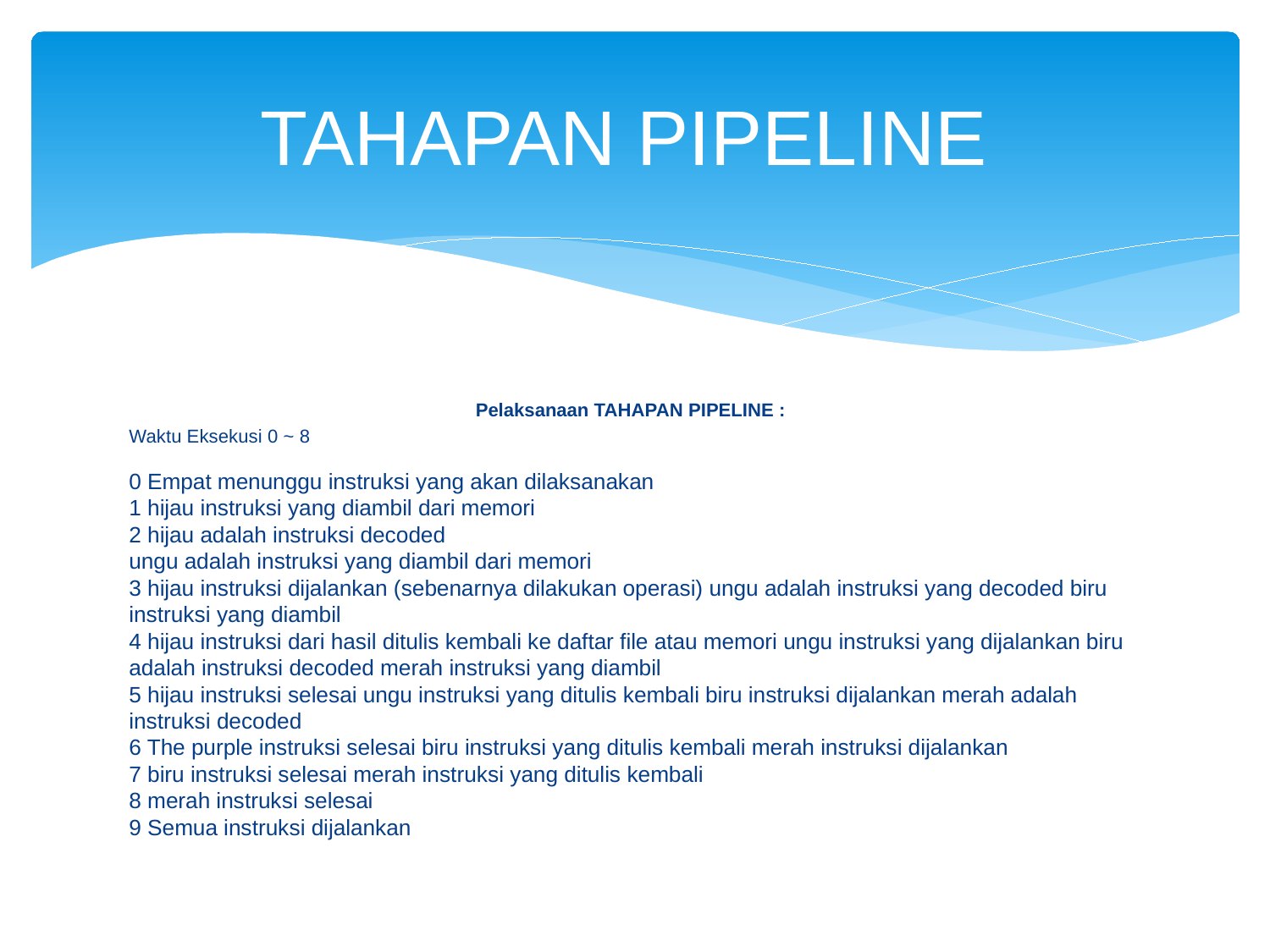

# TAHAPAN PIPELINE
Pelaksanaan TAHAPAN PIPELINE :
Waktu Eksekusi 0 ~ 8

0 Empat menunggu instruksi yang akan dilaksanakan
1 hijau instruksi yang diambil dari memori
2 hijau adalah instruksi decoded
ungu adalah instruksi yang diambil dari memori
3 hijau instruksi dijalankan (sebenarnya dilakukan operasi) ungu adalah instruksi yang decoded biru instruksi yang diambil
4 hijau instruksi dari hasil ditulis kembali ke daftar file atau memori ungu instruksi yang dijalankan biru adalah instruksi decoded merah instruksi yang diambil
5 hijau instruksi selesai ungu instruksi yang ditulis kembali biru instruksi dijalankan merah adalah instruksi decoded
6 The purple instruksi selesai biru instruksi yang ditulis kembali merah instruksi dijalankan
7 biru instruksi selesai merah instruksi yang ditulis kembali
8 merah instruksi selesai
9 Semua instruksi dijalankan